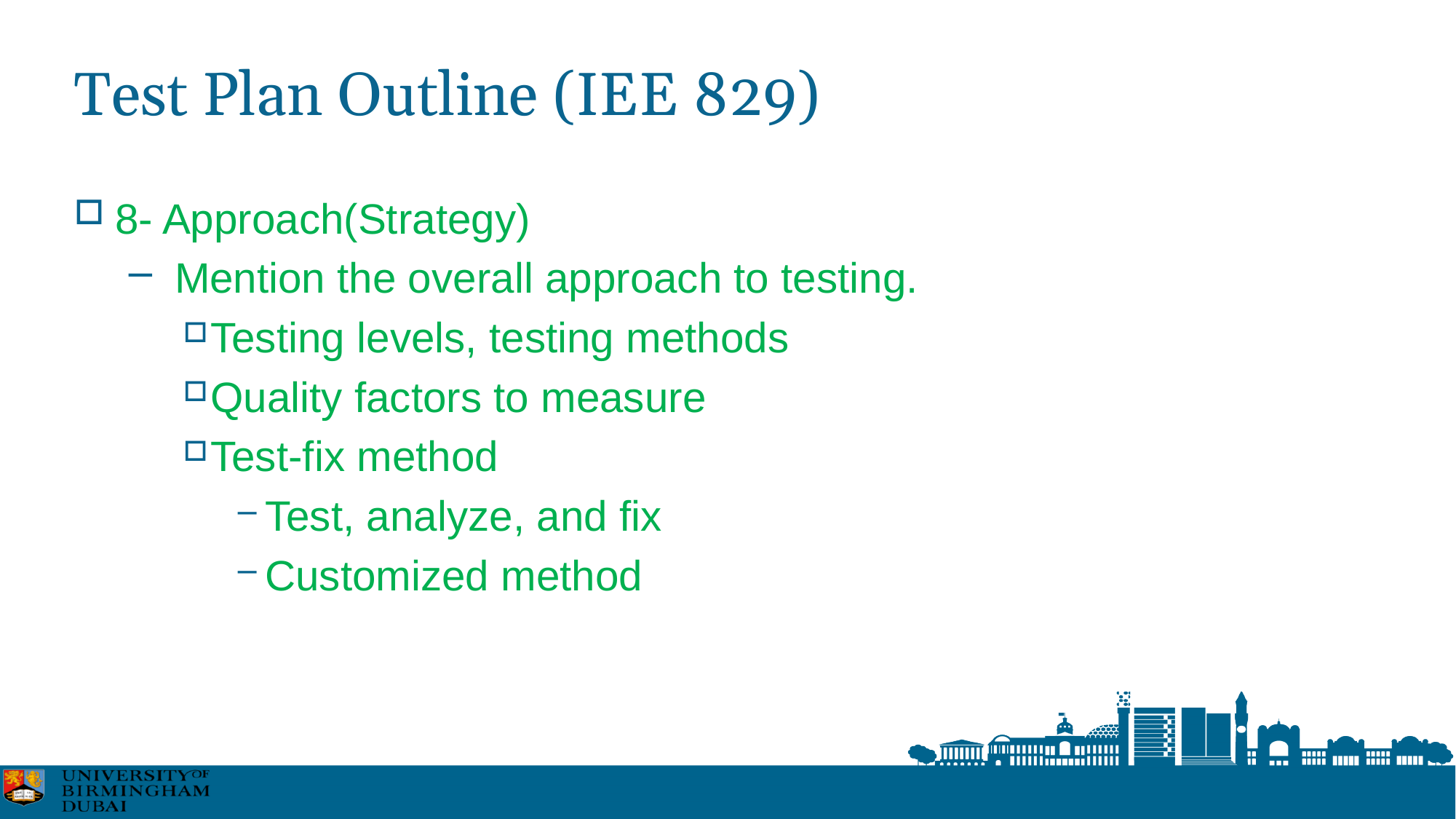

# Test Plan Outline (IEE 829)
8- Approach(Strategy)
 Mention the overall approach to testing.
Testing levels, testing methods
Quality factors to measure
Test-fix method
Test, analyze, and fix
Customized method